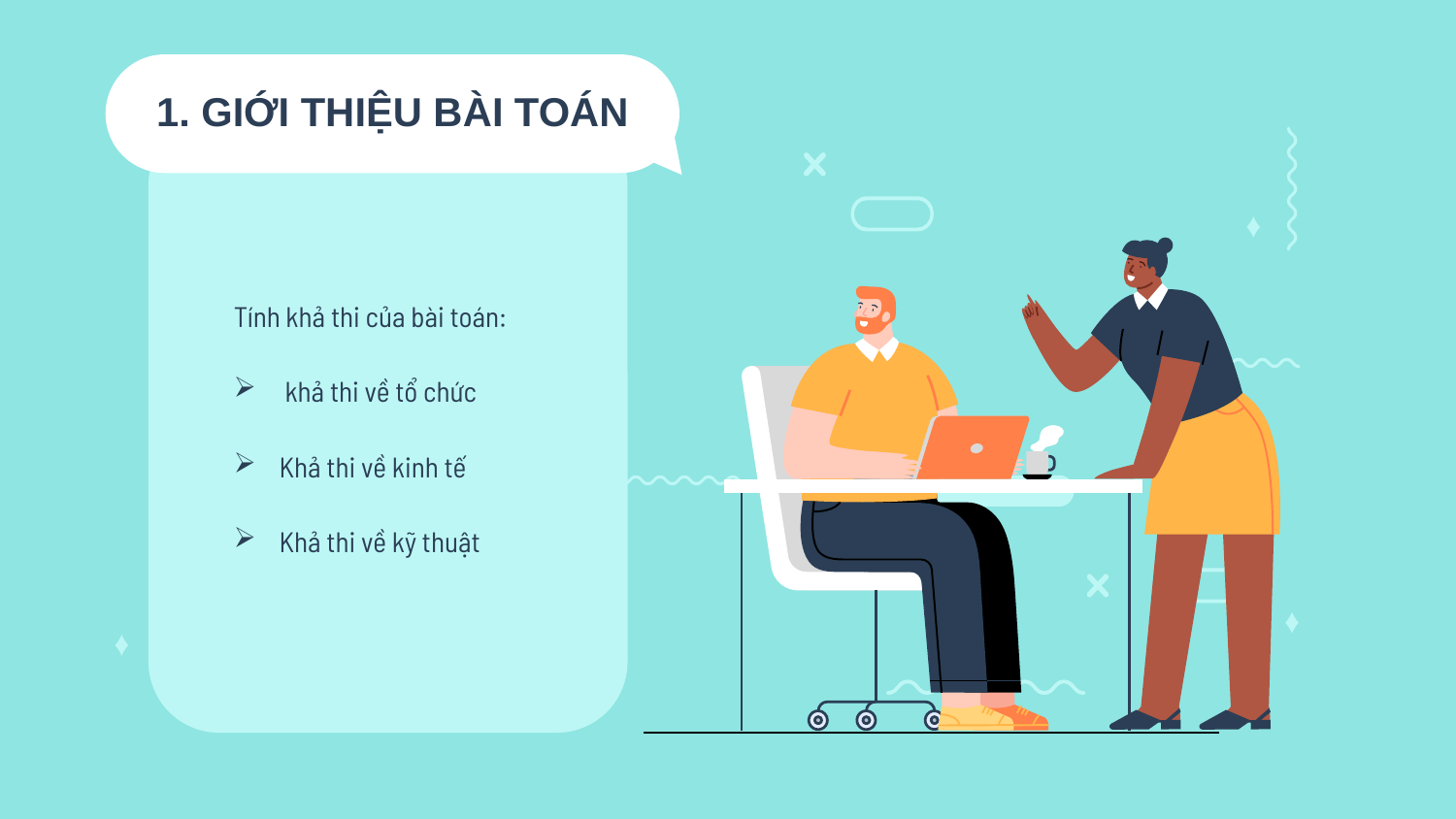

# 1. GIỚI THIỆU BÀI TOÁN

Tính khả thi của bài toán:
 khả thi về tổ chức
Khả thi về kinh tế
Khả thi về kỹ thuật